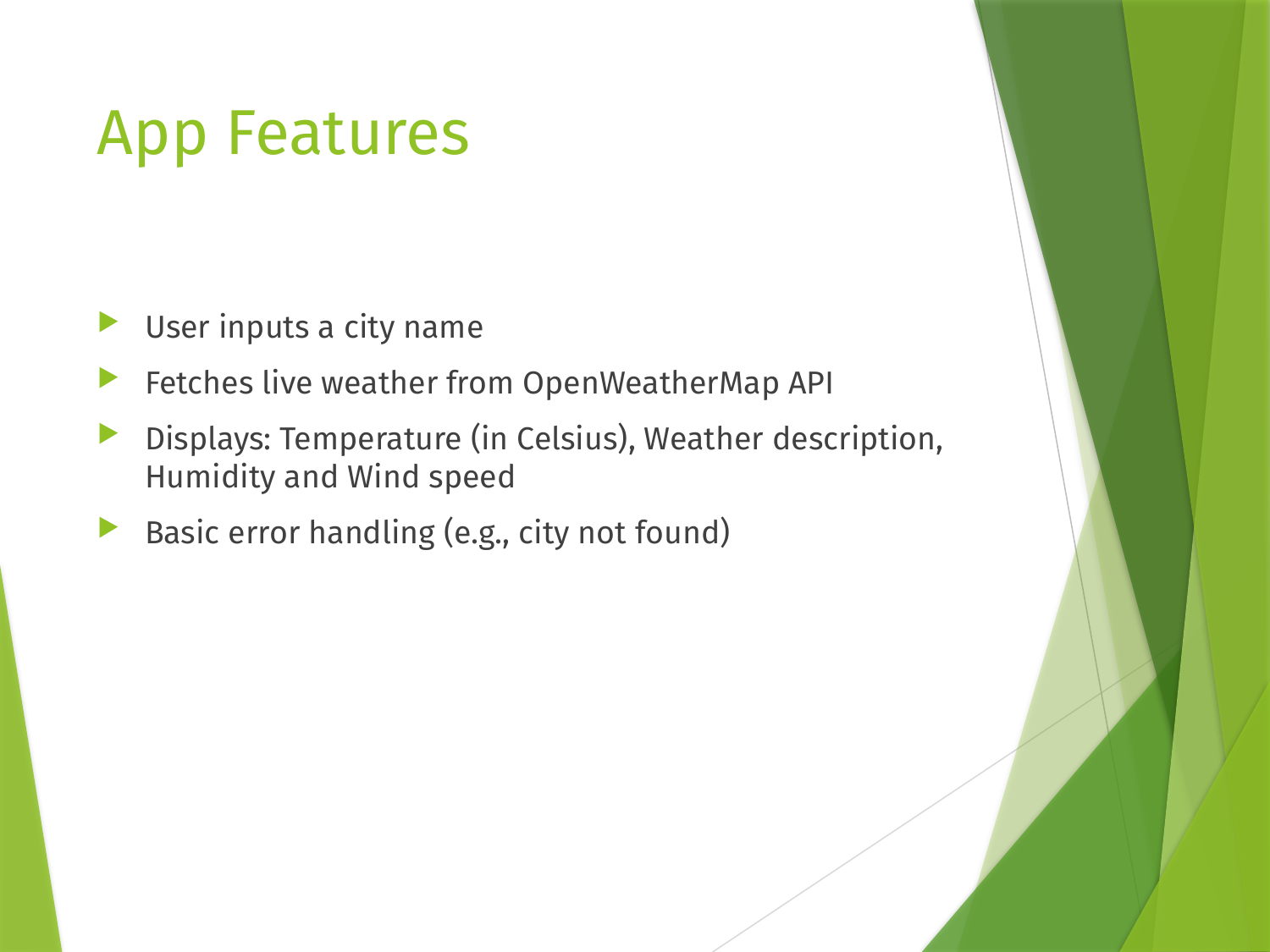

# App Features
User inputs a city name
Fetches live weather from OpenWeatherMap API
Displays: Temperature (in Celsius), Weather description, Humidity and Wind speed
Basic error handling (e.g., city not found)